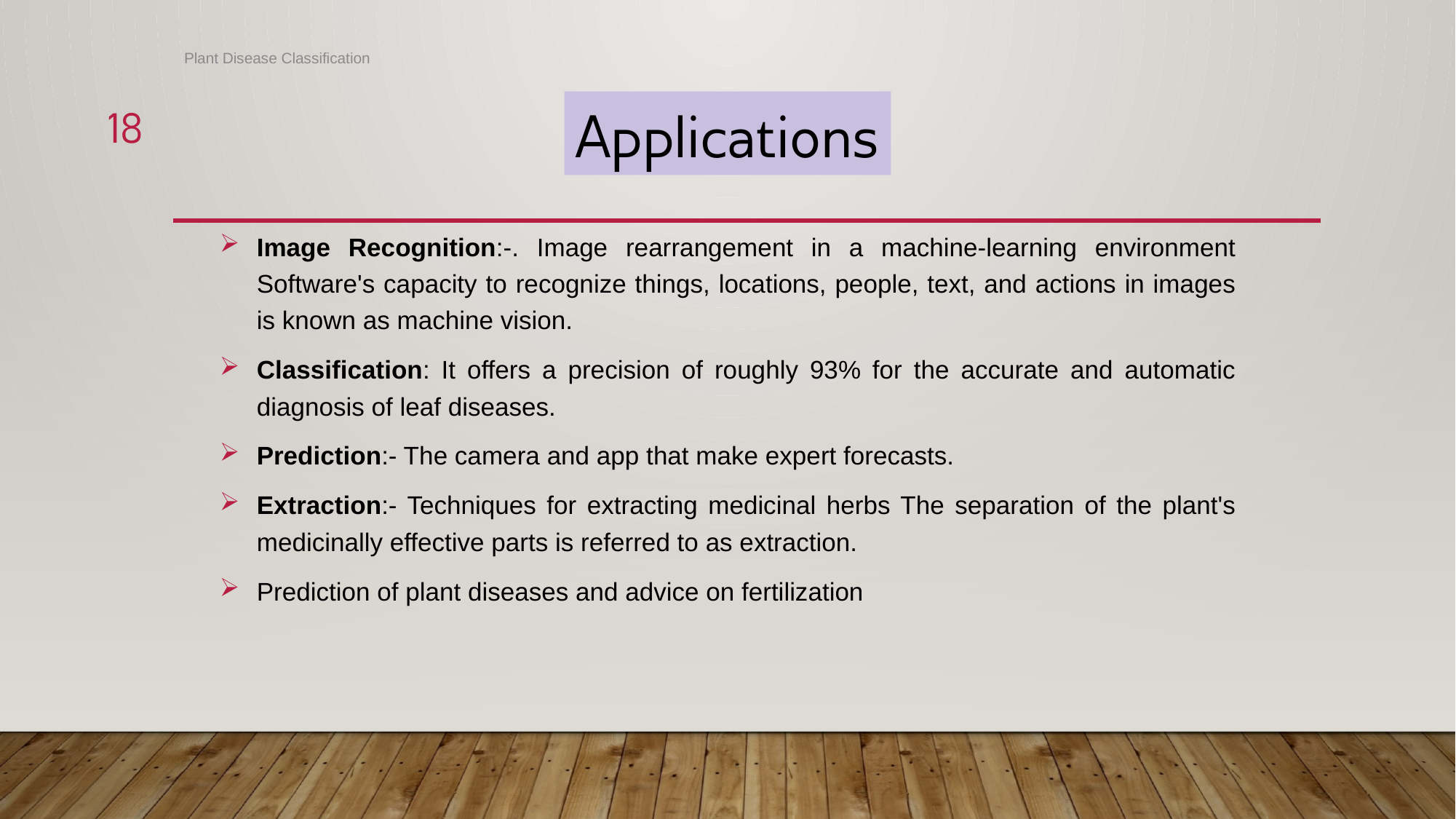

Plant Disease Classification
Applications
18
Image Recognition:-. Image rearrangement in a machine-learning environment Software's capacity to recognize things, locations, people, text, and actions in images is known as machine vision.
Classification: It offers a precision of roughly 93% for the accurate and automatic diagnosis of leaf diseases.
Prediction:- The camera and app that make expert forecasts.
Extraction:- Techniques for extracting medicinal herbs The separation of the plant's medicinally effective parts is referred to as extraction.
Prediction of plant diseases and advice on fertilization